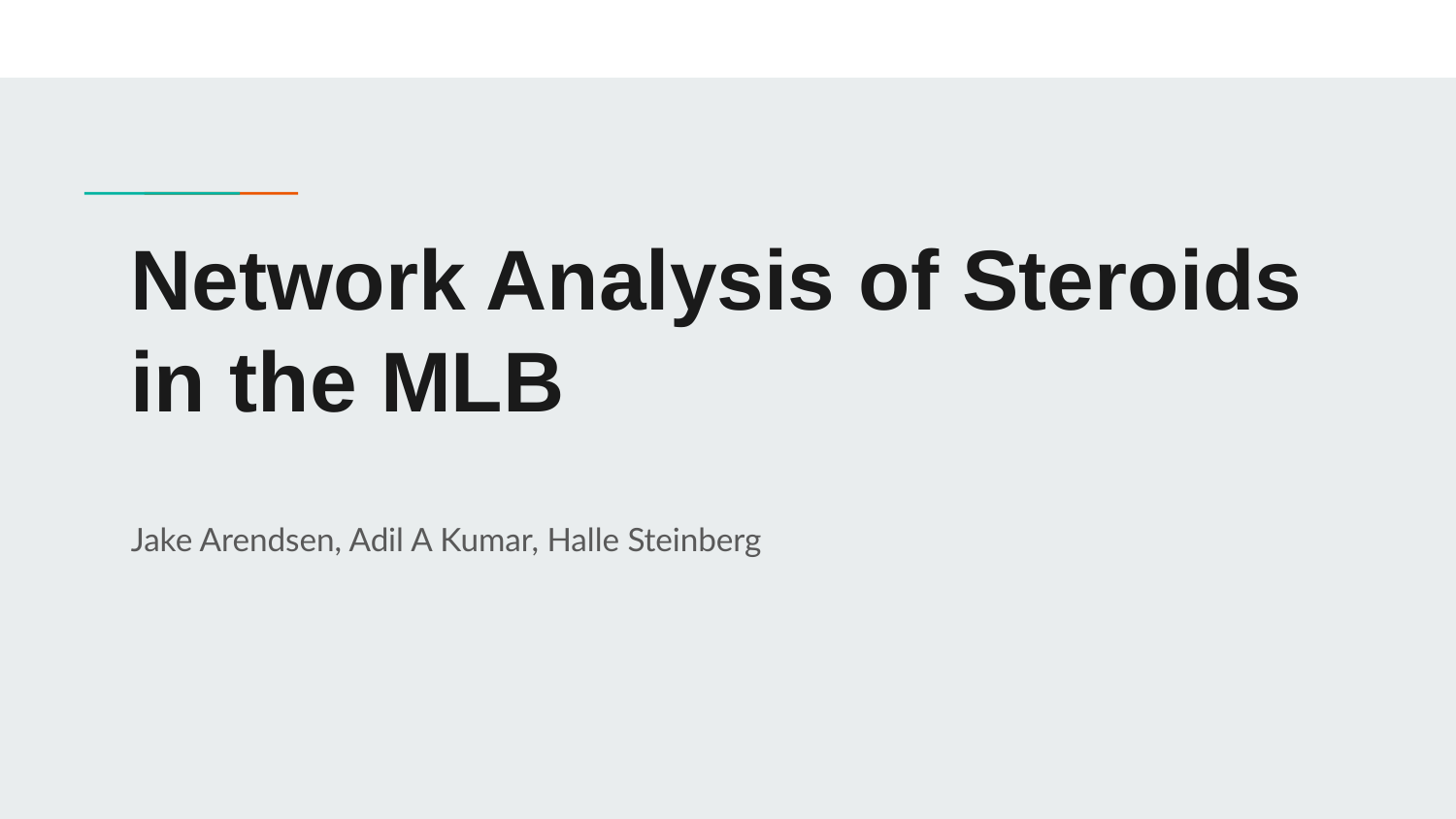

# Network Analysis of Steroids in the MLB
Jake Arendsen, Adil A Kumar, Halle Steinberg